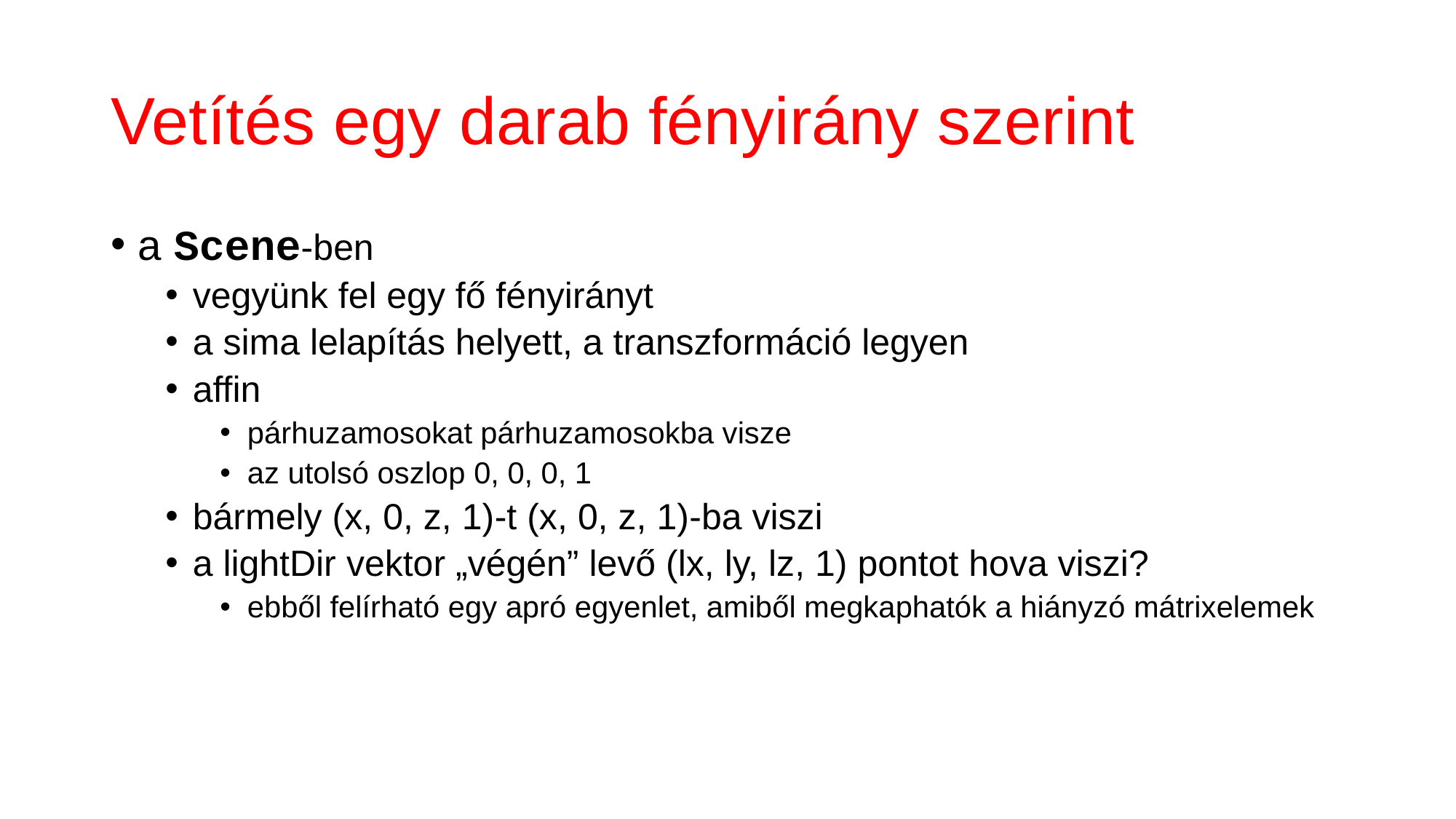

# Vetítés egy darab fényirány szerint
a Scene-ben
vegyünk fel egy fő fényirányt
a sima lelapítás helyett, a transzformáció legyen
affin
párhuzamosokat párhuzamosokba visze
az utolsó oszlop 0, 0, 0, 1
bármely (x, 0, z, 1)-t (x, 0, z, 1)-ba viszi
a lightDir vektor „végén” levő (lx, ly, lz, 1) pontot hova viszi?
ebből felírható egy apró egyenlet, amiből megkaphatók a hiányzó mátrixelemek